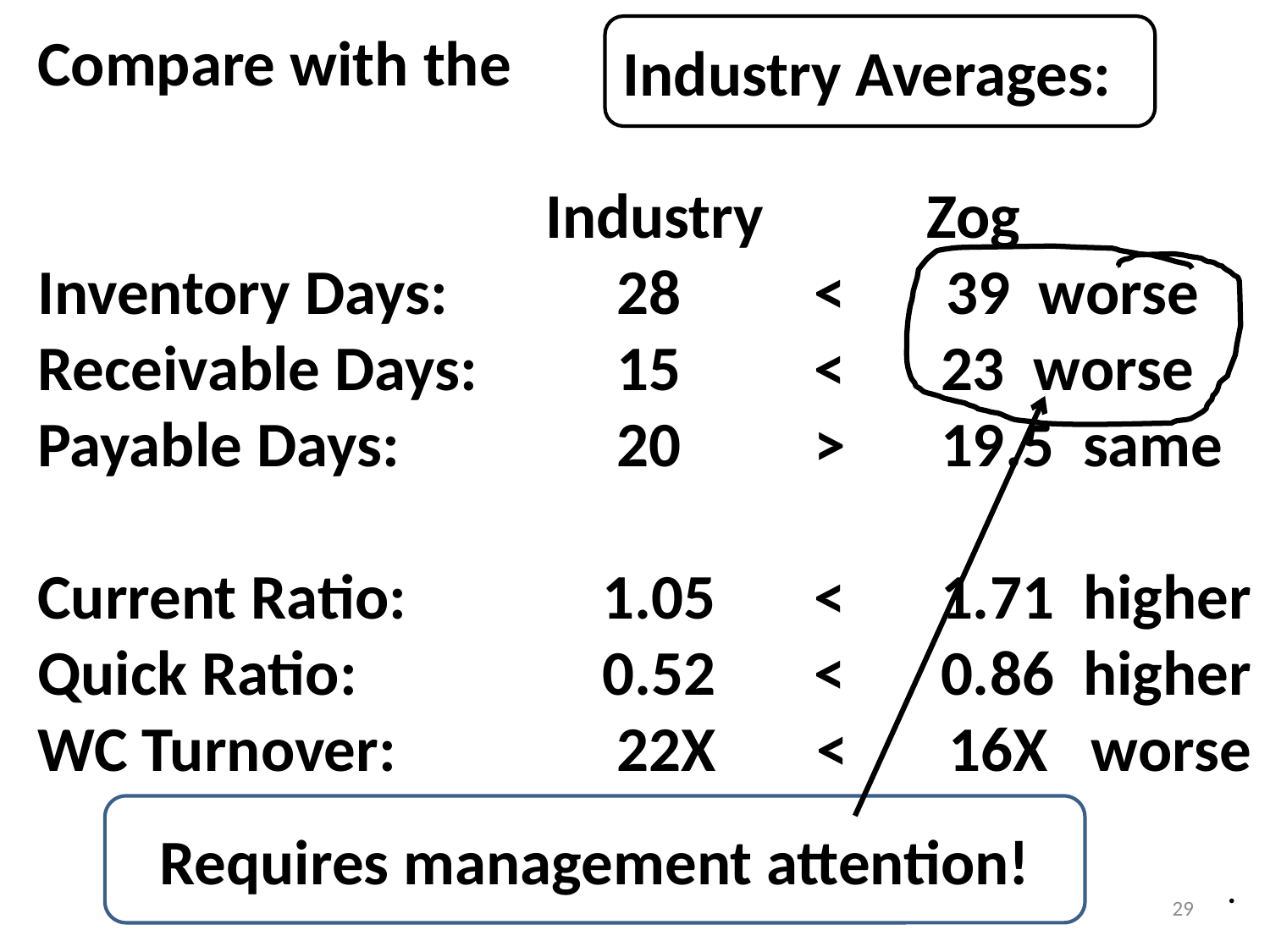

Compare with the

				Industry		Zog
Inventory Days:	     28	 <       39  worse
Receivable Days:	     15	 <	 23  worse
Payable Days:		     20	 >	 19.5  same

Current Ratio:		    1.05	 <	 1.71  higher
Quick Ratio:		    0.52  	 <	 0.86  higher
WC Turnover:		     22X       <       16X   worse
Industry Averages:

Requires management attention!
.
29